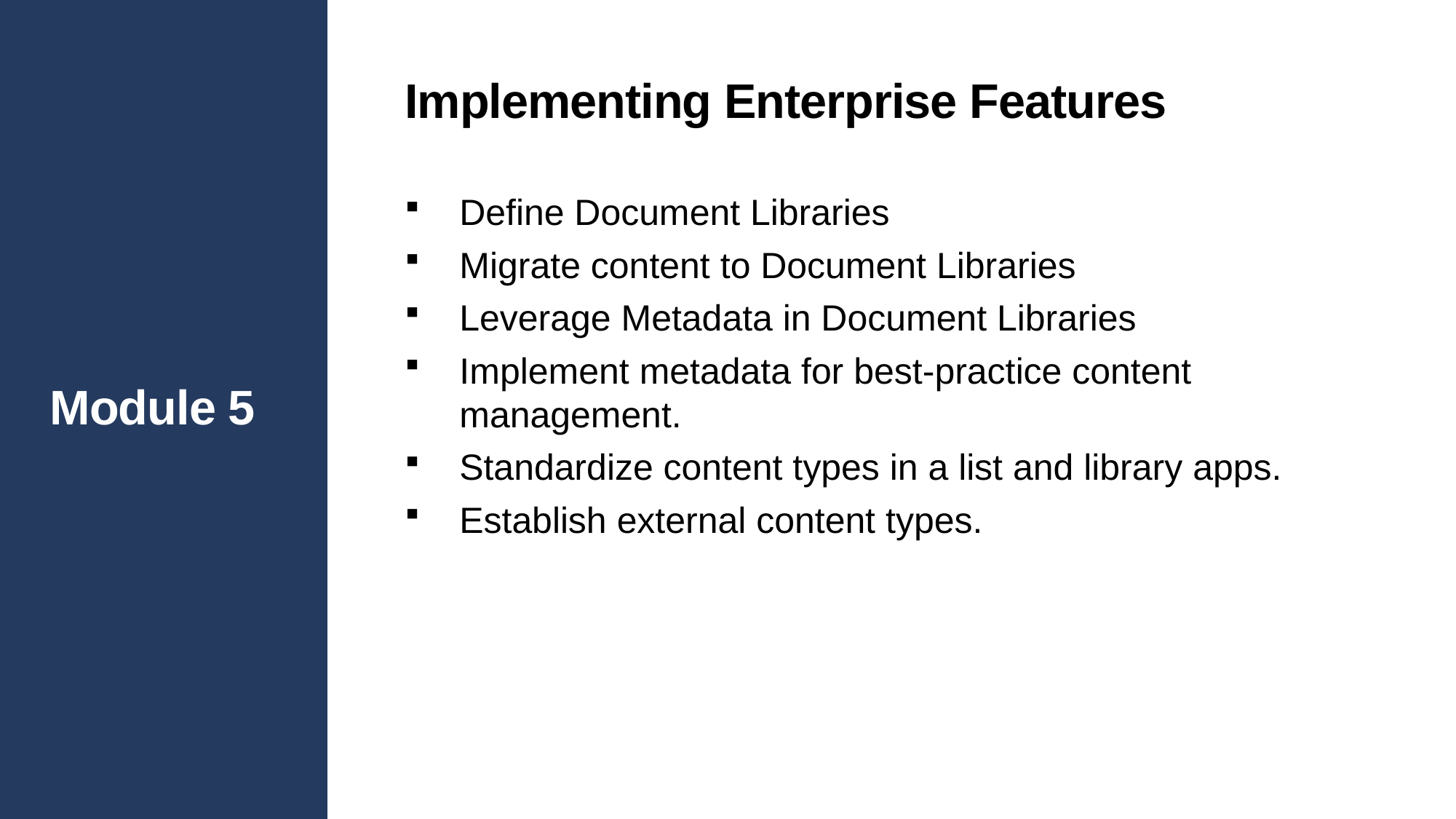

Implementing Enterprise Features
Define Document Libraries
Migrate content to Document Libraries
Leverage Metadata in Document Libraries
Implement metadata for best-practice content management.
Standardize content types in a list and library apps.
Establish external content types.
# Module 5